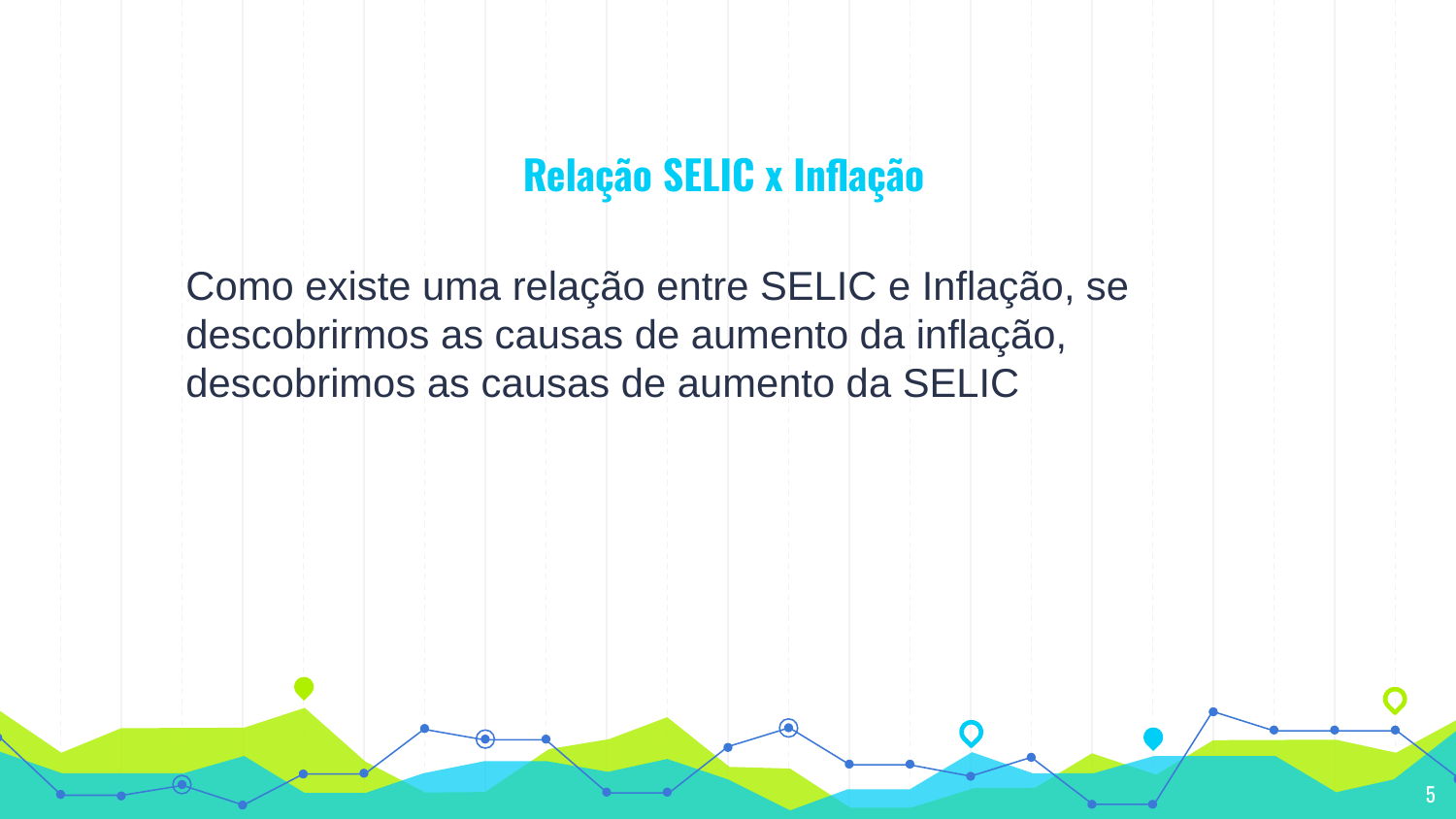

# Relação SELIC x Inflação
Como existe uma relação entre SELIC e Inflação, se descobrirmos as causas de aumento da inflação, descobrimos as causas de aumento da SELIC
5